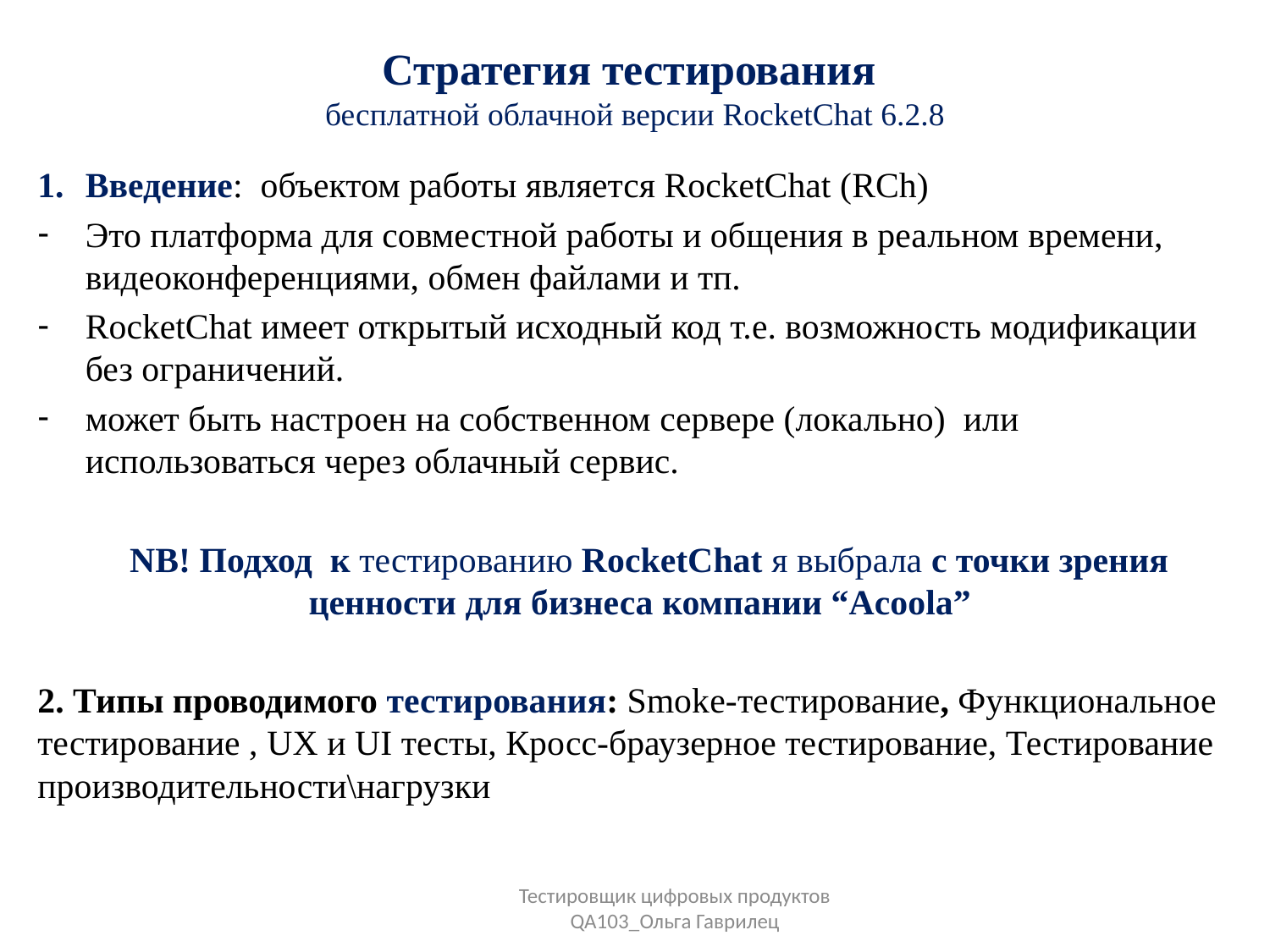

# Стратегия тестирования бесплатной облачной версии RocketChat 6.2.8
Введение:  объектом работы является RocketChat (RCh)
Это платформа для совместной работы и общения в реальном времени, видеоконференциями, обмен файлами и тп.
RocketChat имеет открытый исходный код т.е. возможность модификации без ограничений.
может быть настроен на собственном сервере (локально)  или использоваться через облачный сервис.

  NB! Подход  к тестированию RocketChat я выбрала с точки зрения ценности для бизнеса компании “Acoola”

2. Типы проводимого тестирования: Smoke-тестирование, Функциональное тестирование , UX и UI тесты, Кросс-браузерное тестирование, Тестирование производительности\нагрузки
Тестировщик цифровых продуктов
QA103_Ольга Гаврилец